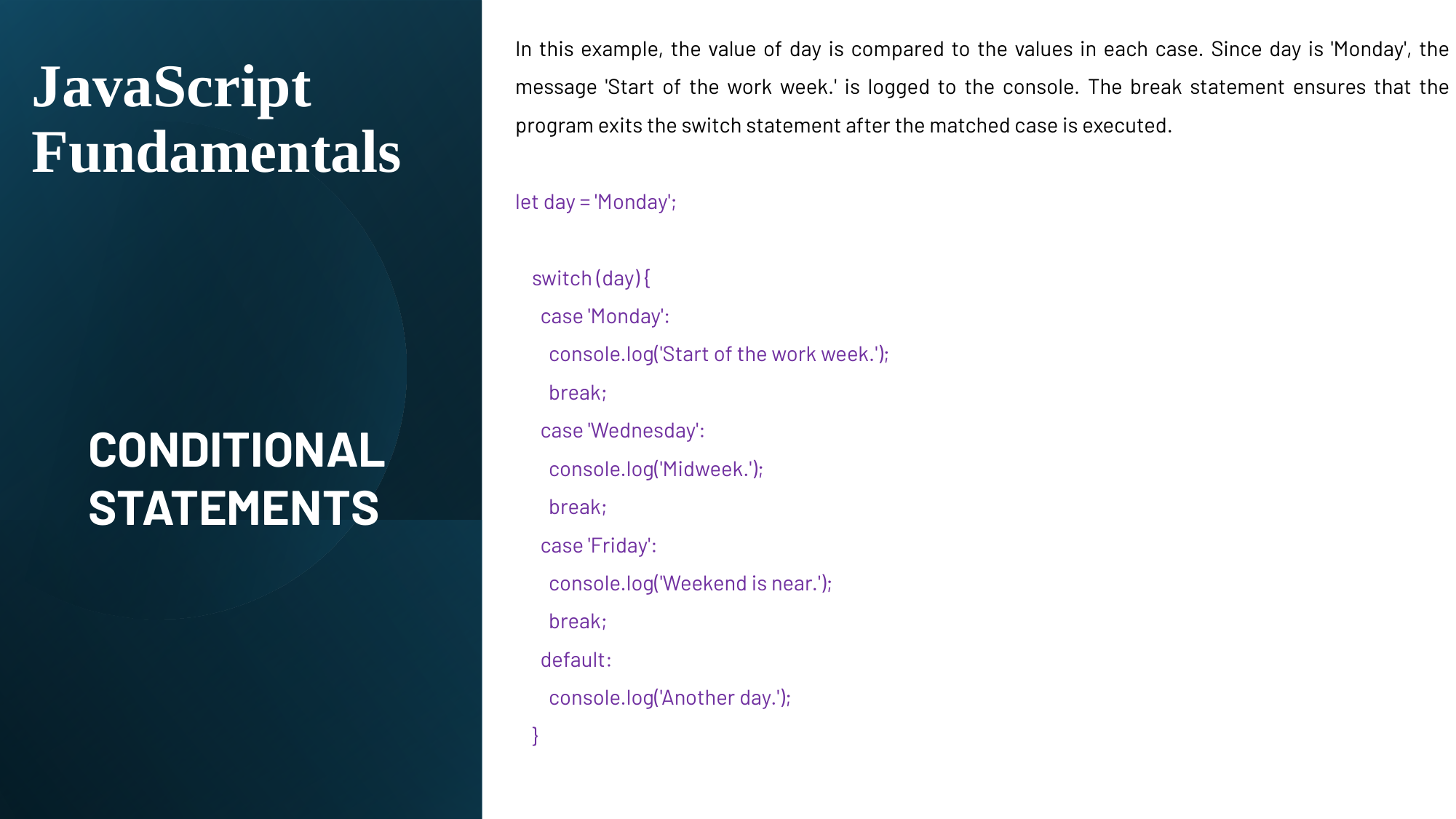

In this example, the value of day is compared to the values in each case. Since day is 'Monday', the message 'Start of the work week.' is logged to the console. The break statement ensures that the program exits the switch statement after the matched case is executed.

let day = 'Monday';

    switch (day) {
      case 'Monday':
        console.log('Start of the work week.');
        break;
      case 'Wednesday':
        console.log('Midweek.');
        break;
      case 'Friday':
        console.log('Weekend is near.');
        break;
      default:
        console.log('Another day.');
    }
# JavaScript Fundamentals

CONDITIONAL STATEMENTS